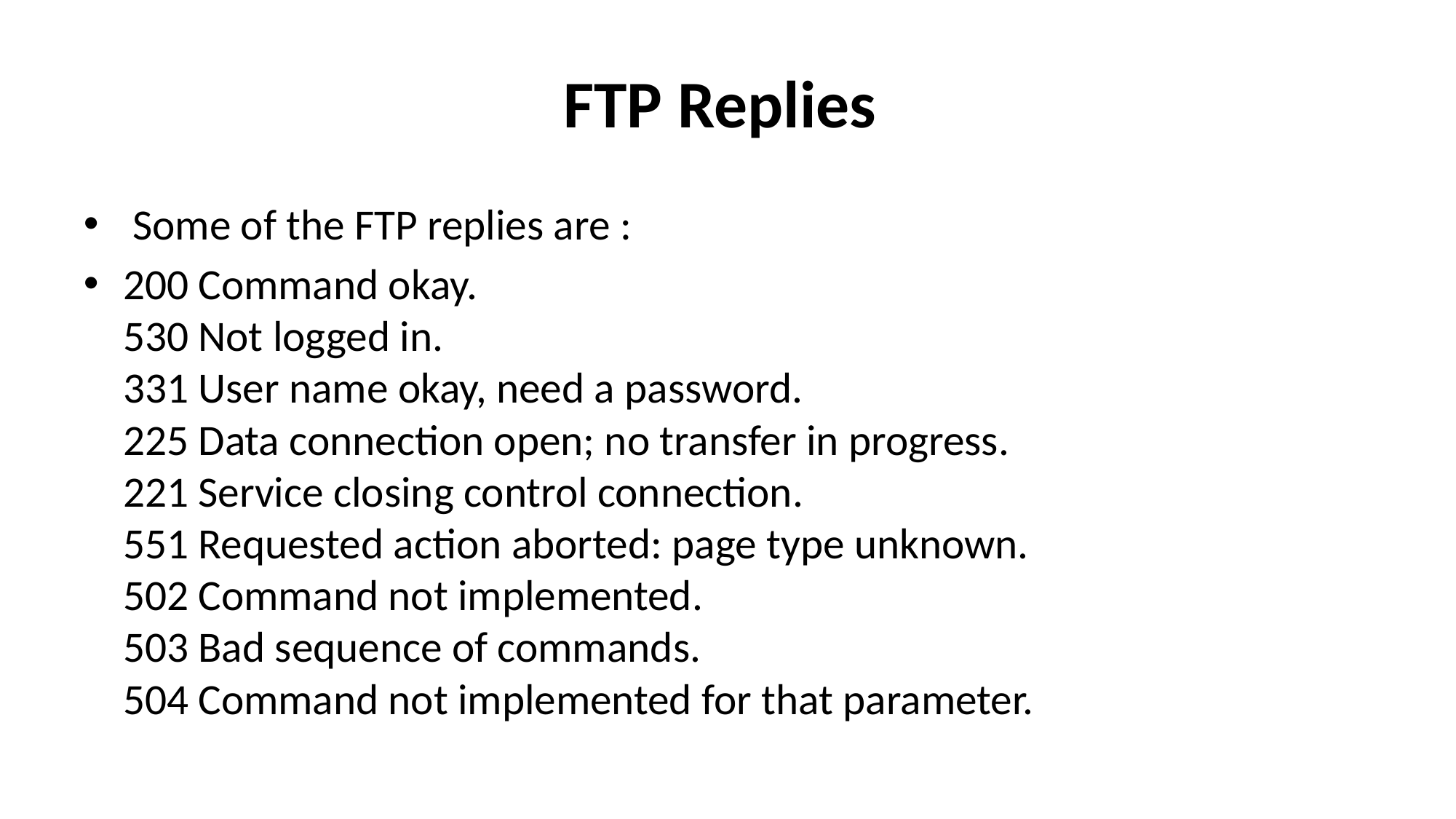

# FTP Replies
 Some of the FTP replies are :
200 Command okay. 
530 Not logged in. 
331 User name okay, need a password. 
225 Data connection open; no transfer in progress. 
221 Service closing control connection. 
551 Requested action aborted: page type unknown. 
502 Command not implemented. 
503 Bad sequence of commands. 
504 Command not implemented for that parameter.